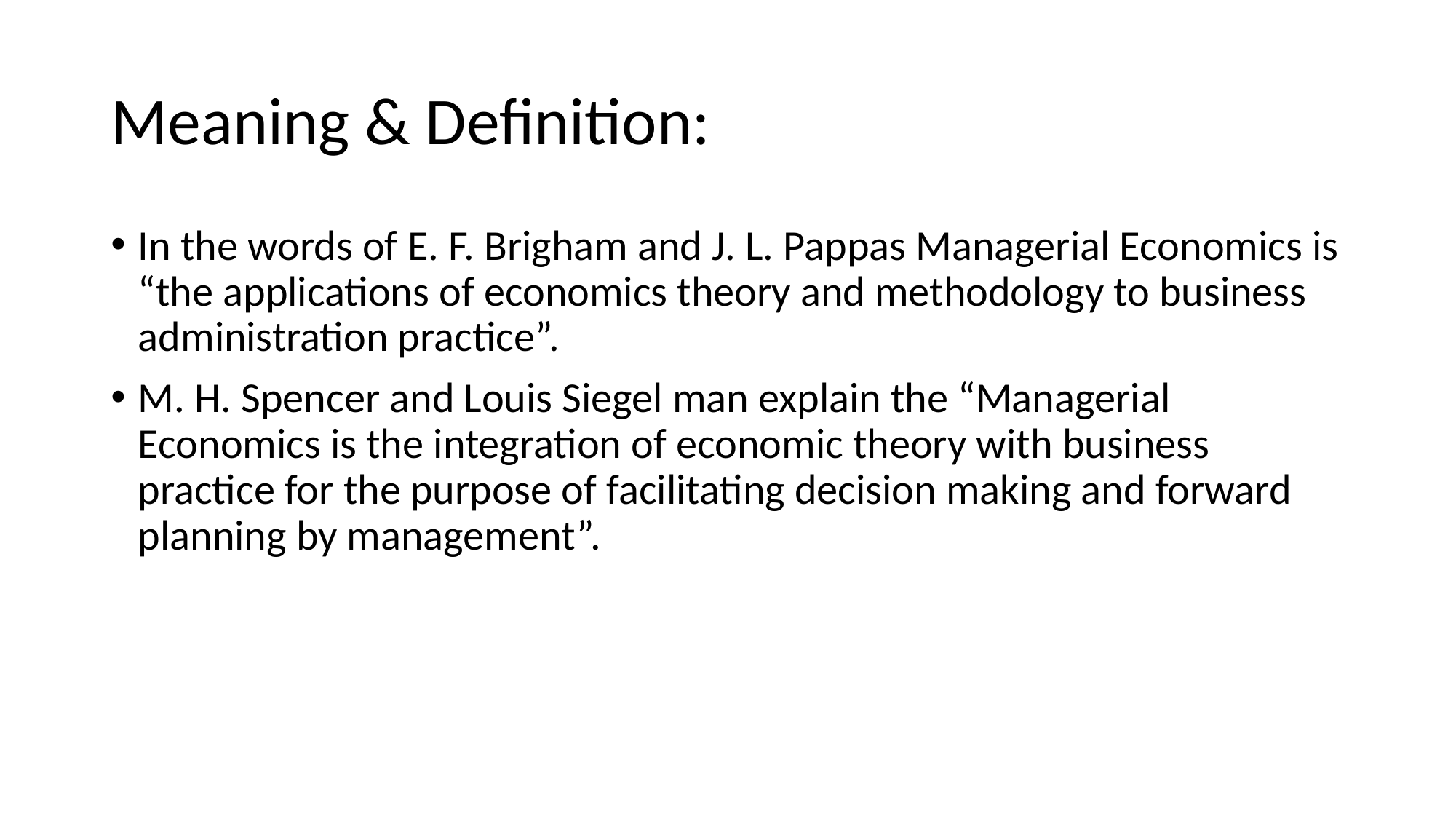

# Meaning & Definition:
In the words of E. F. Brigham and J. L. Pappas Managerial Economics is “the applications of economics theory and methodology to business administration practice”.
M. H. Spencer and Louis Siegel man explain the “Managerial Economics is the integration of economic theory with business practice for the purpose of facilitating decision making and forward planning by management”.